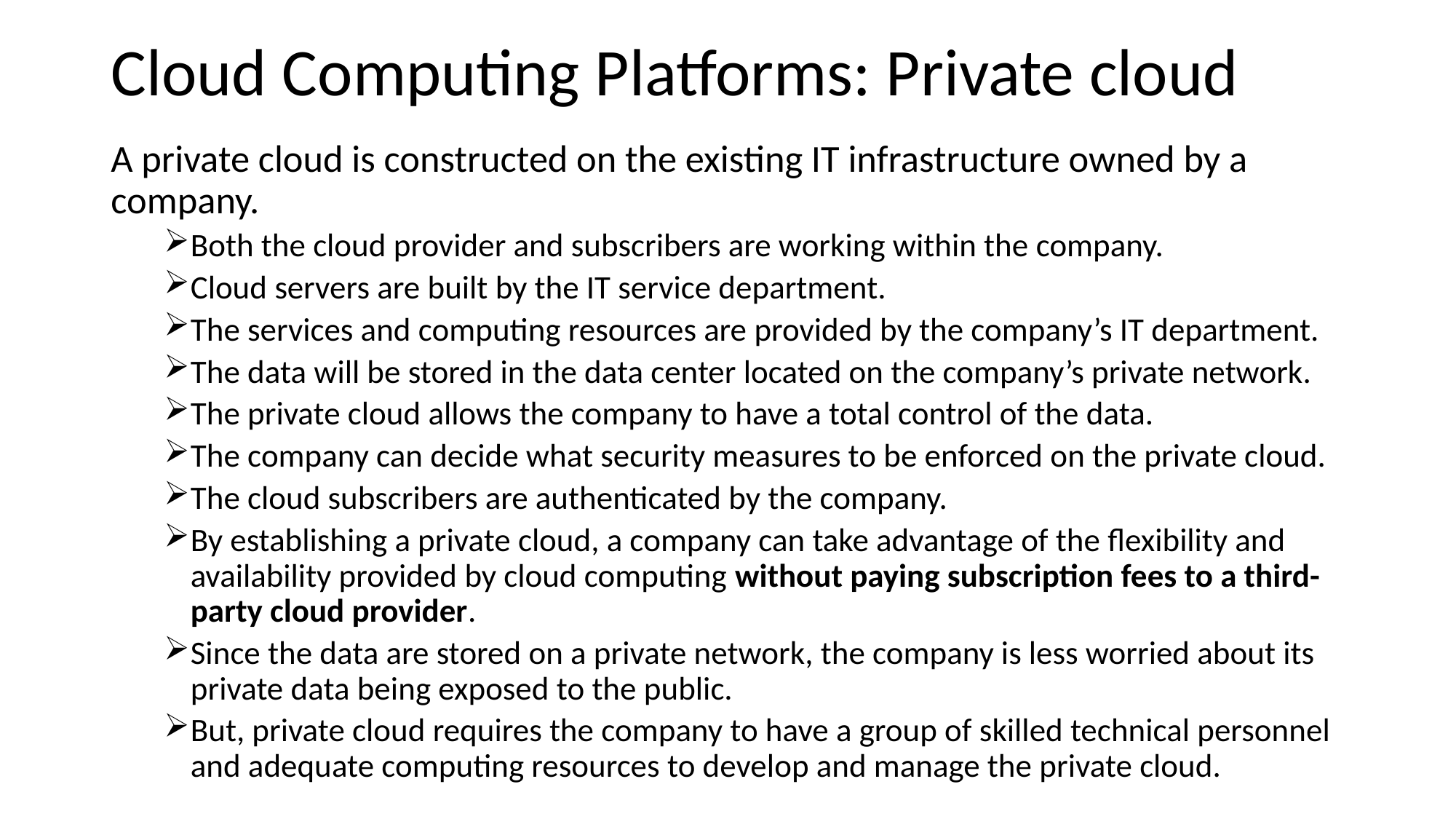

# Cloud Computing Platforms: Private cloud
A private cloud is constructed on the existing IT infrastructure owned by a company.
Both the cloud provider and subscribers are working within the company.
Cloud servers are built by the IT service department.
The services and computing resources are provided by the company’s IT department.
The data will be stored in the data center located on the company’s private network.
The private cloud allows the company to have a total control of the data.
The company can decide what security measures to be enforced on the private cloud.
The cloud subscribers are authenticated by the company.
By establishing a private cloud, a company can take advantage of the flexibility and availability provided by cloud computing without paying subscription fees to a third-party cloud provider.
Since the data are stored on a private network, the company is less worried about its private data being exposed to the public.
But, private cloud requires the company to have a group of skilled technical personnel and adequate computing resources to develop and manage the private cloud.